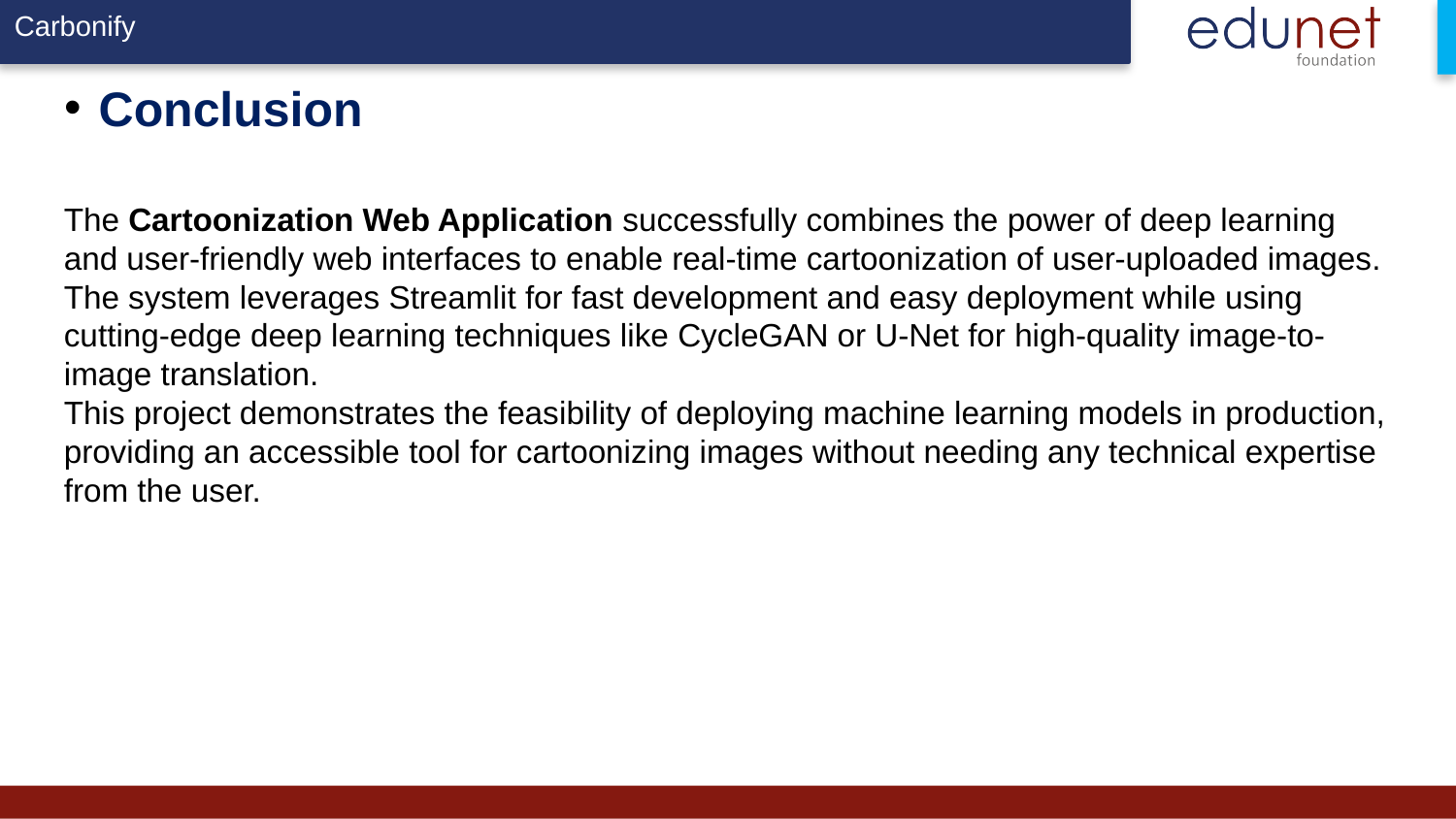

# Conclusion
The Cartoonization Web Application successfully combines the power of deep learning and user-friendly web interfaces to enable real-time cartoonization of user-uploaded images. The system leverages Streamlit for fast development and easy deployment while using cutting-edge deep learning techniques like CycleGAN or U-Net for high-quality image-to-image translation.
This project demonstrates the feasibility of deploying machine learning models in production, providing an accessible tool for cartoonizing images without needing any technical expertise from the user.